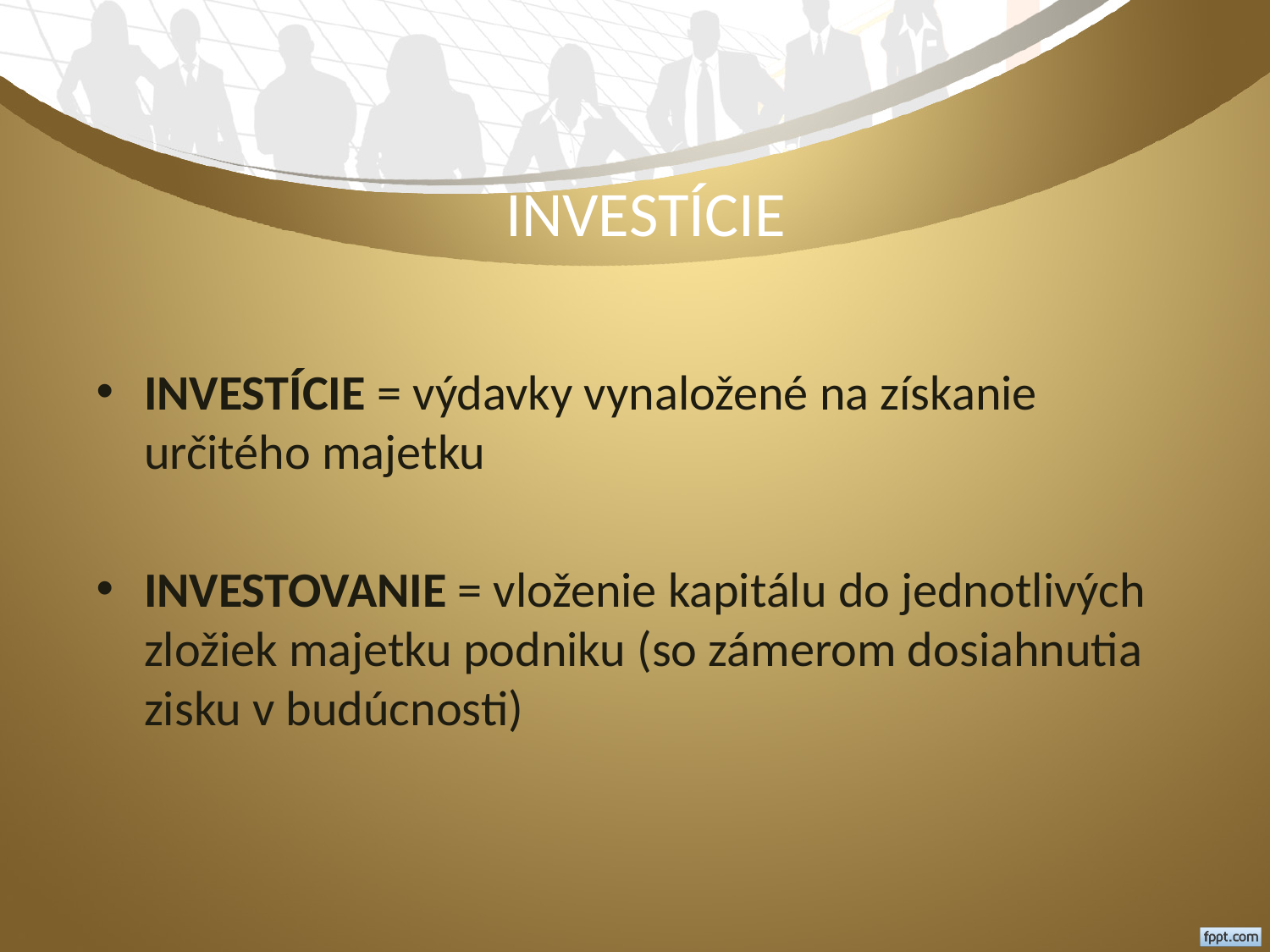

# INVESTÍCIE

INVESTÍCIE = výdavky vynaložené na získanie       určitého majetku

INVESTOVANIE = vloženie kapitálu do jednotlivých zložiek majetku podniku (so zámerom dosiahnutia zisku v budúcnosti)